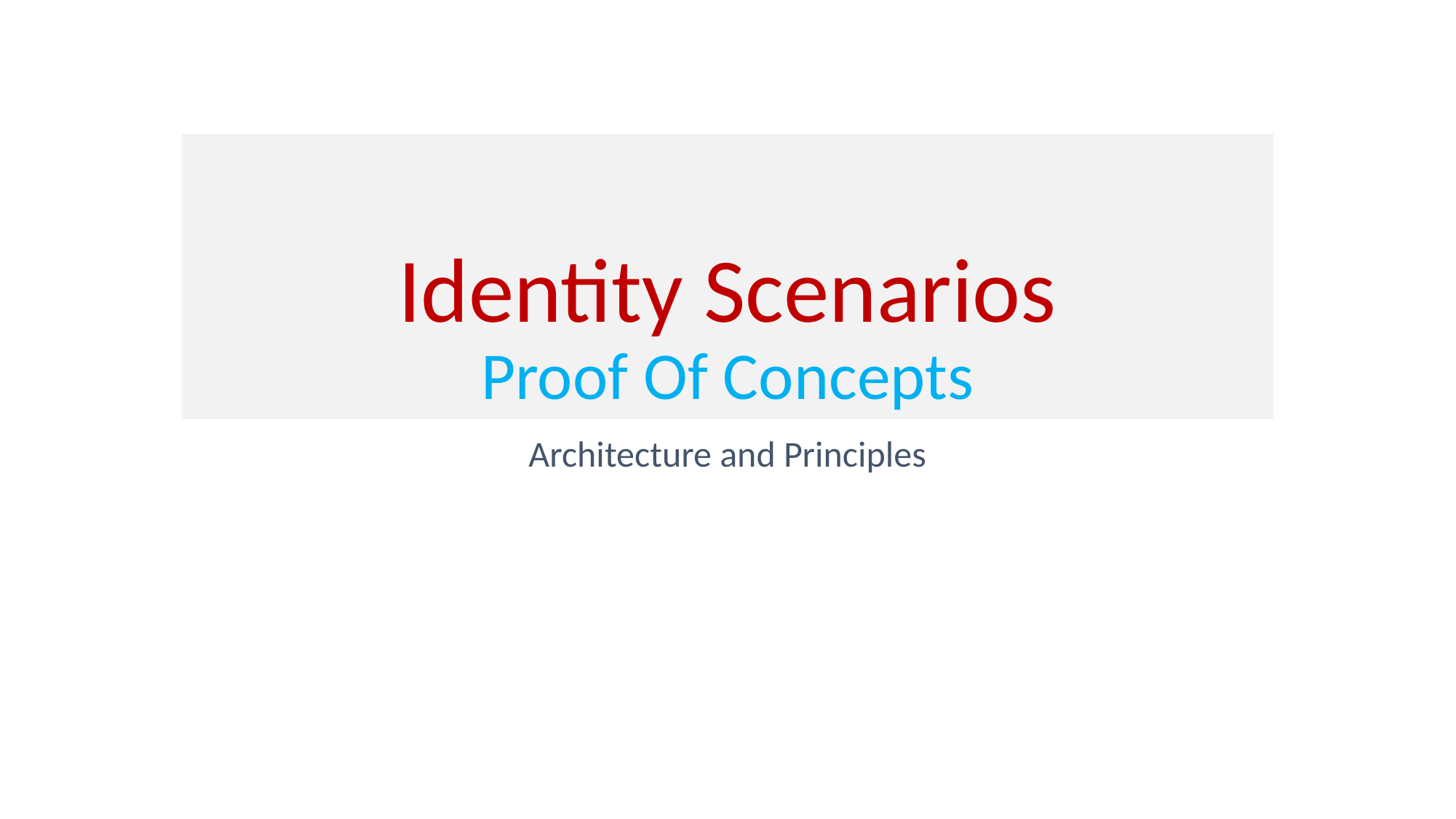

# Identity Scenarios Proof Of Concepts
Architecture and Principles